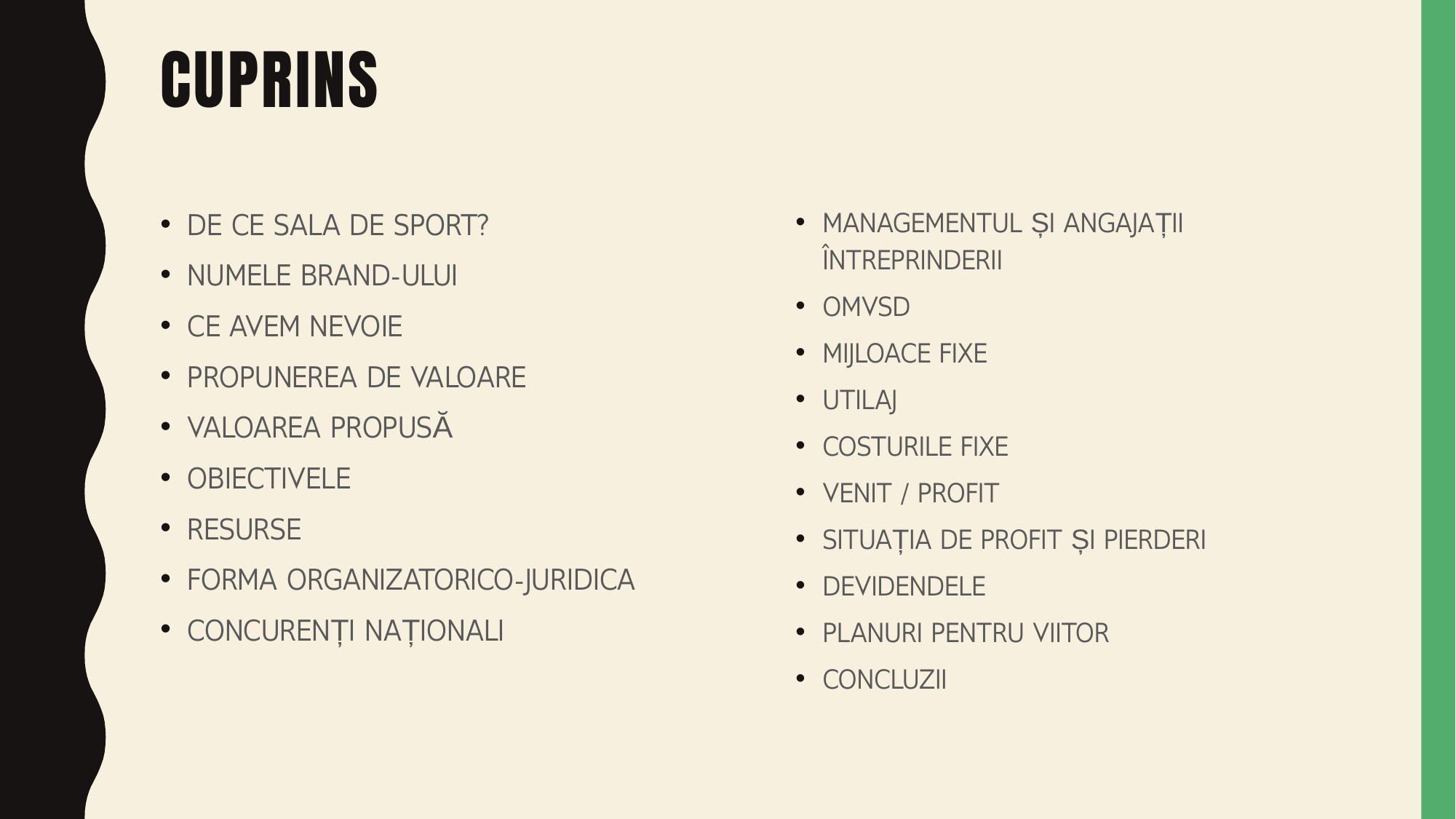

# cuprins
MANAGEMENTUL ȘI ANGAJAȚII ÎNTREPRINDERII
OMVSD
MIJLOACE FIXE
UTILAJ
COSTURILE FIXE
VENIT / PROFIT
SITUAȚIA DE PROFIT ȘI PIERDERI
DEVIDENDELE
PLANURI PENTRU VIITOR
CONCLUZII
DE CE SALA DE SPORT?
NUMELE BRAND-ULUI
CE AVEM NEVOIE
PROPUNEREA DE VALOARE
VALOAREA PROPUSĂ
OBIECTIVELE
RESURSE
FORMA ORGANIZATORICO-JURIDICA
CONCURENȚI NAȚIONALI